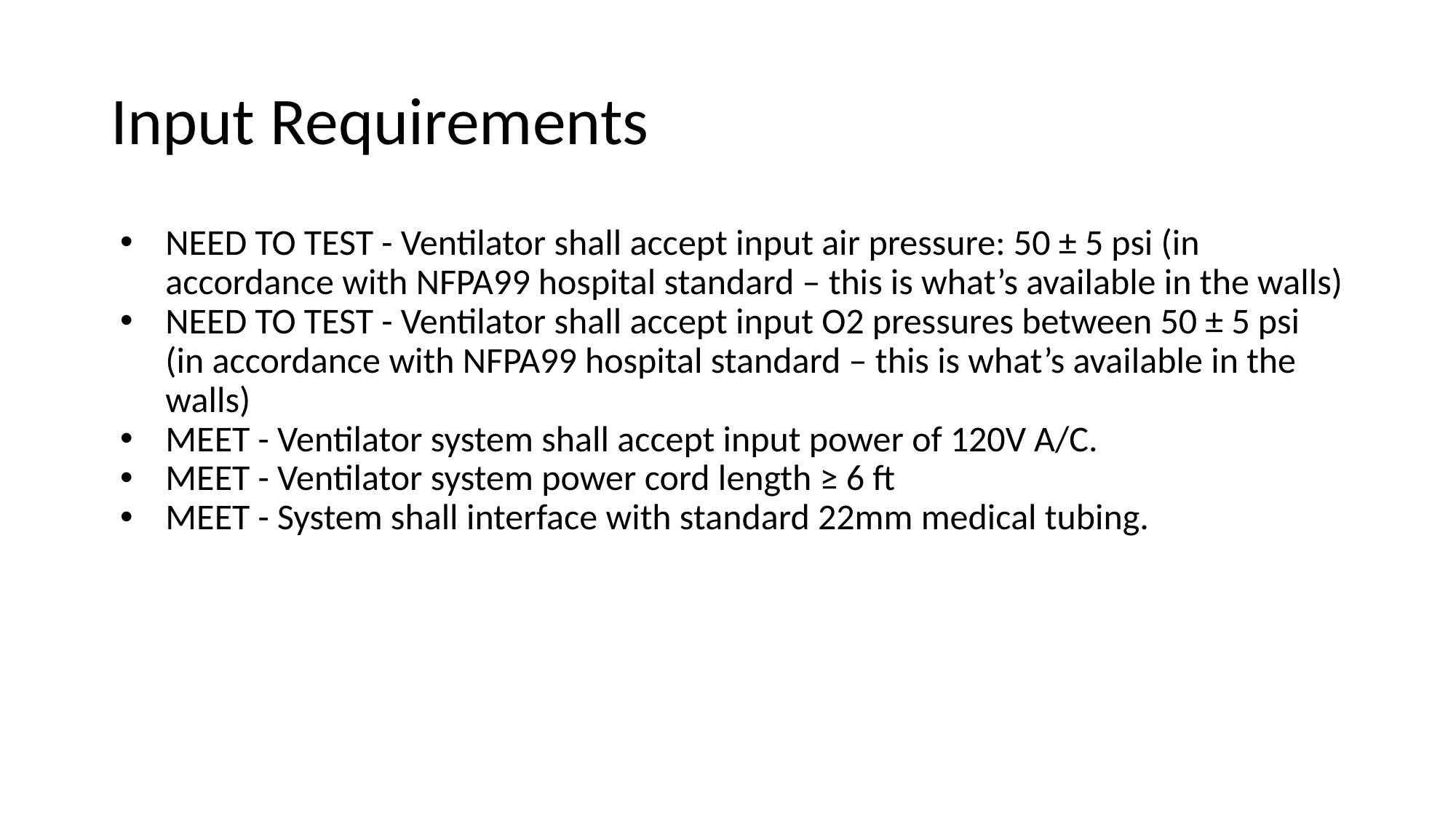

# Input Requirements
NEED TO TEST - Ventilator shall accept input air pressure: 50 ± 5 psi (in accordance with NFPA99 hospital standard – this is what’s available in the walls)
NEED TO TEST - Ventilator shall accept input O2 pressures between 50 ± 5 psi (in accordance with NFPA99 hospital standard – this is what’s available in the walls)
MEET - Ventilator system shall accept input power of 120V A/C.
MEET - Ventilator system power cord length ≥ 6 ft
MEET - System shall interface with standard 22mm medical tubing.